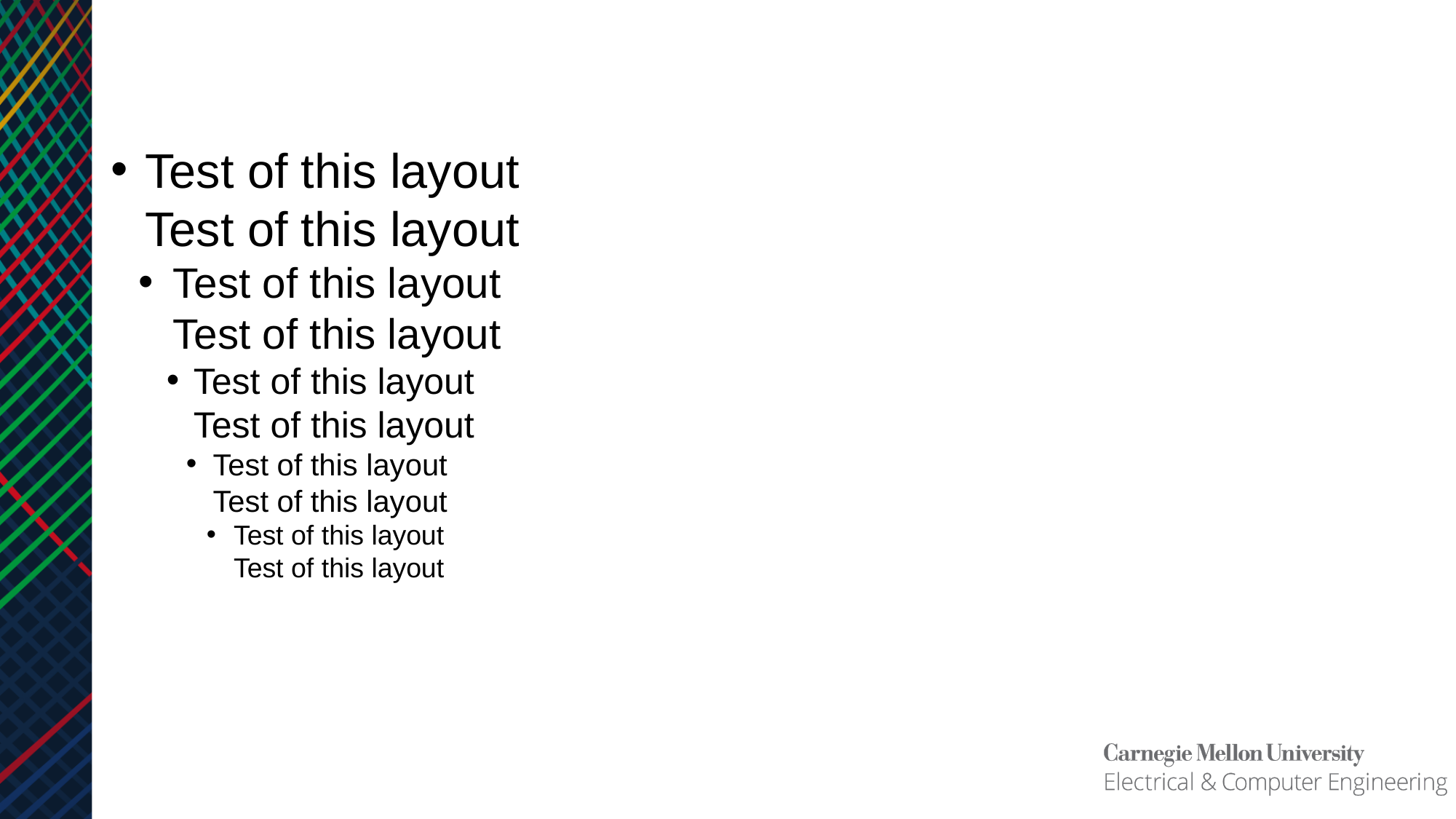

#
Test of this layout
Test of this layout
Test of this layout
Test of this layout
Test of this layout
Test of this layout
Test of this layout
Test of this layout
Test of this layout
Test of this layout